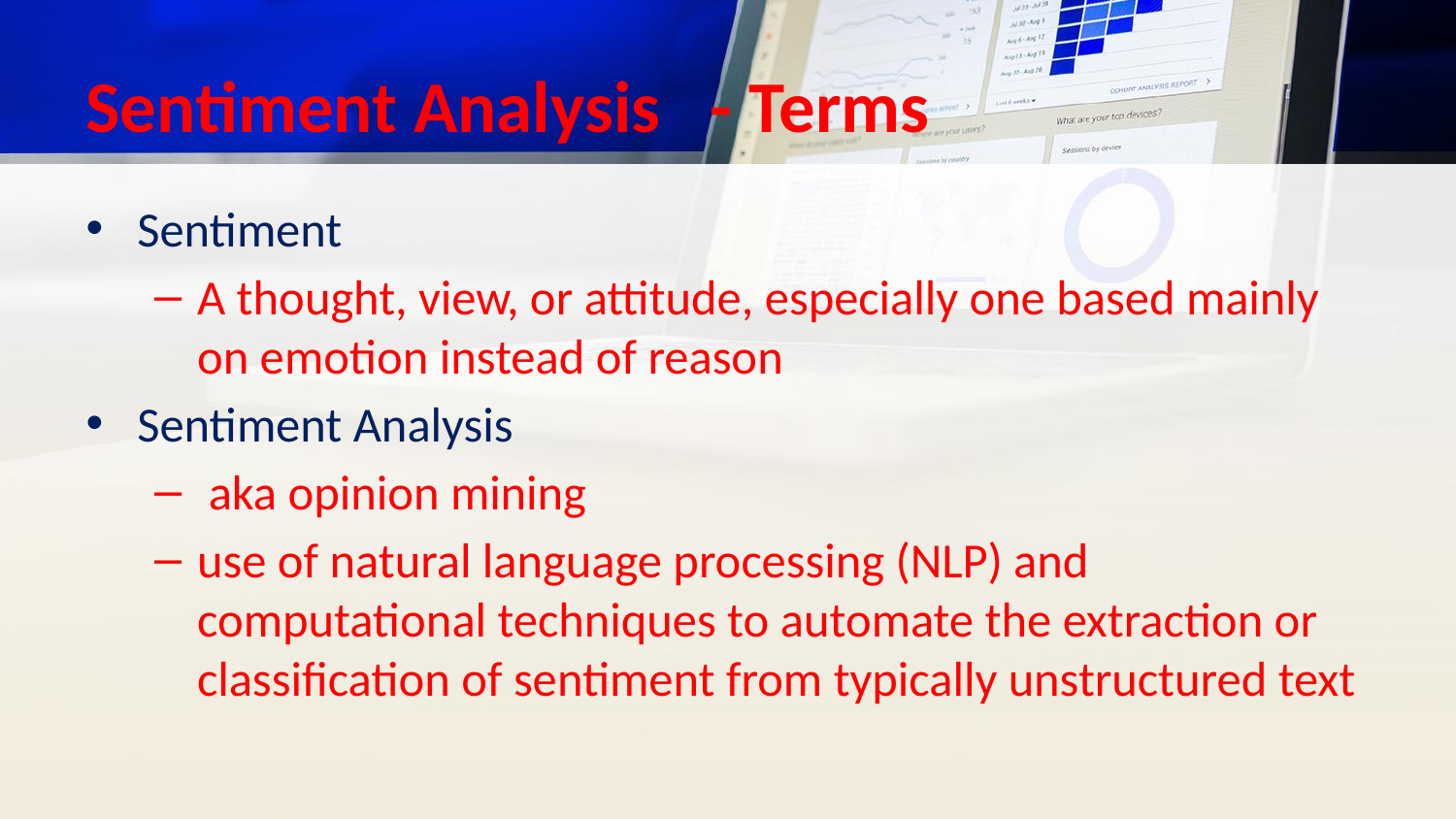

# Sentiment Analysis   - Terms
Sentiment
A thought, view, or attitude, especially one based mainly on emotion instead of reason
Sentiment Analysis
 aka opinion mining
use of natural language processing (NLP) and computational techniques to automate the extraction or classification of sentiment from typically unstructured text